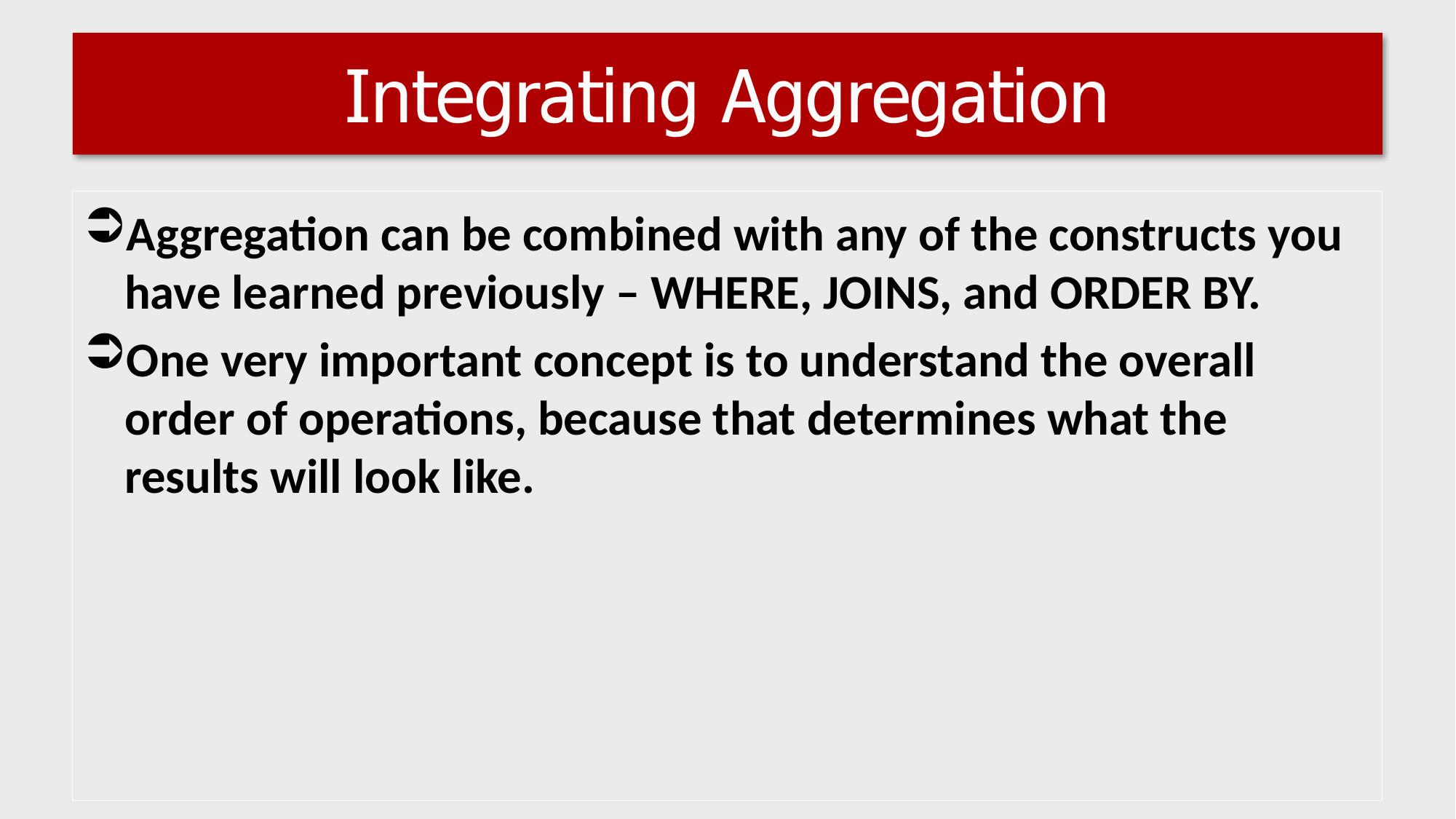

# Integrating Aggregation
Aggregation can be combined with any of the constructs you have learned previously – WHERE, JOINS, and ORDER BY.
One very important concept is to understand the overall order of operations, because that determines what the results will look like.